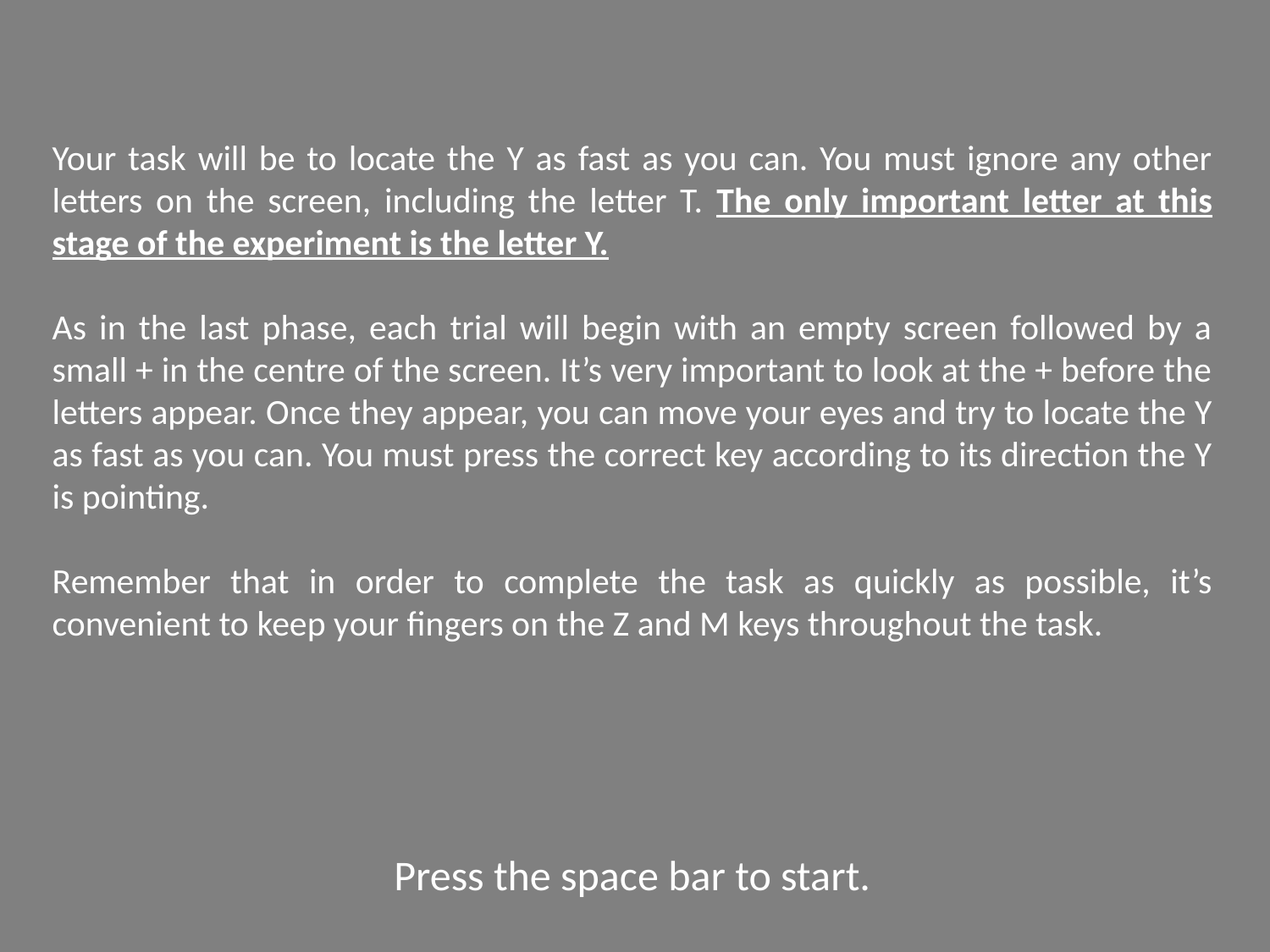

Your task will be to locate the Y as fast as you can. You must ignore any other letters on the screen, including the letter T. The only important letter at this stage of the experiment is the letter Y.

As in the last phase, each trial will begin with an empty screen followed by a small + in the centre of the screen. It’s very important to look at the + before the letters appear. Once they appear, you can move your eyes and try to locate the Y as fast as you can. You must press the correct key according to its direction the Y is pointing.

Remember that in order to complete the task as quickly as possible, it’s convenient to keep your fingers on the Z and M keys throughout the task.
Press the space bar to start.